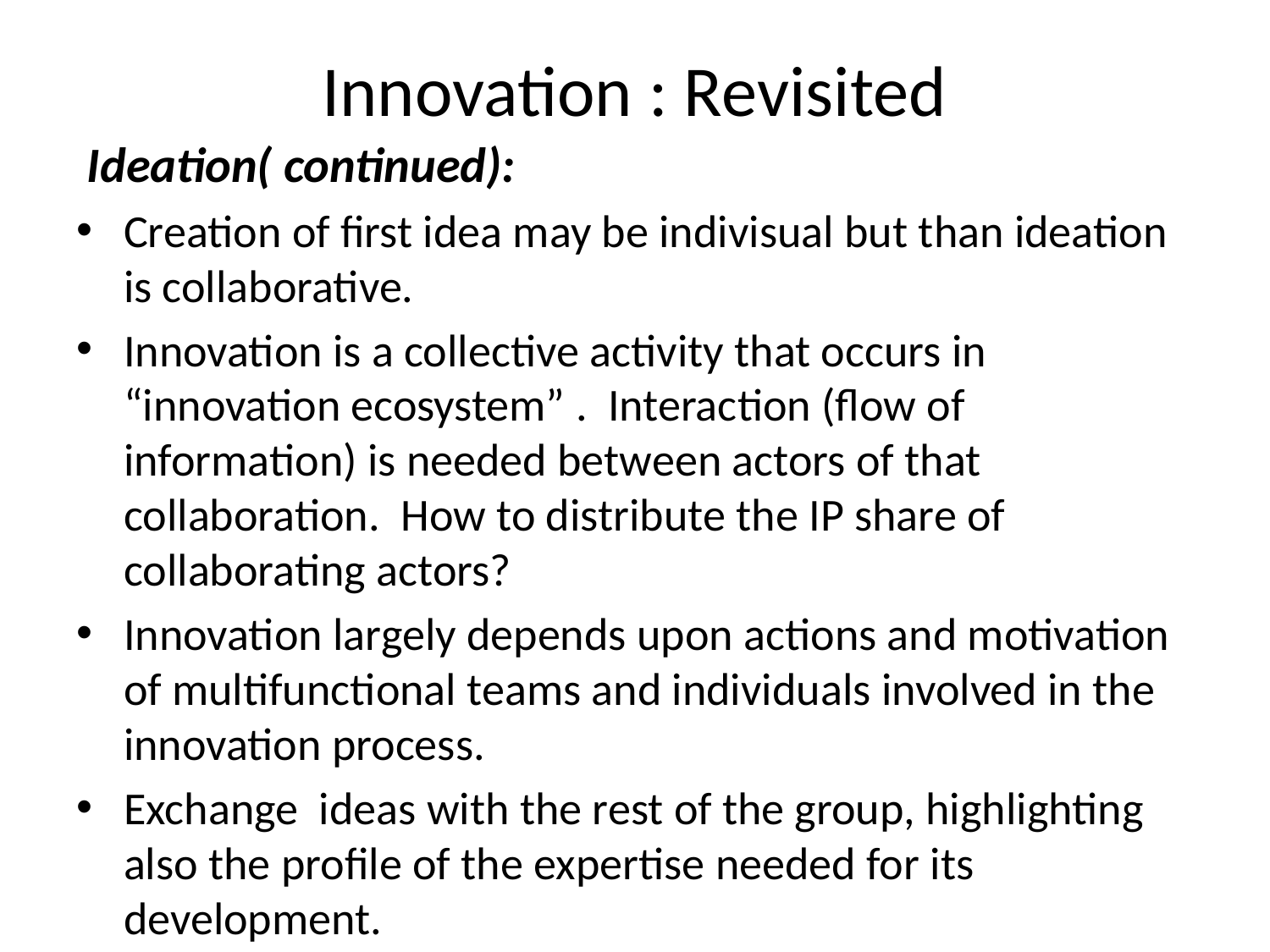

Innovation : Revisited
 Ideation( continued):
Creation of first idea may be indivisual but than ideation is collaborative.
Innovation is a collective activity that occurs in “innovation ecosystem” .  Interaction (flow of information) is needed between actors of that collaboration.  How to distribute the IP share of collaborating actors?
Innovation largely depends upon actions and motivation of multifunctional teams and individuals involved in the innovation process.
Exchange  ideas with the rest of the group, highlighting also the profile of the expertise needed for its development.